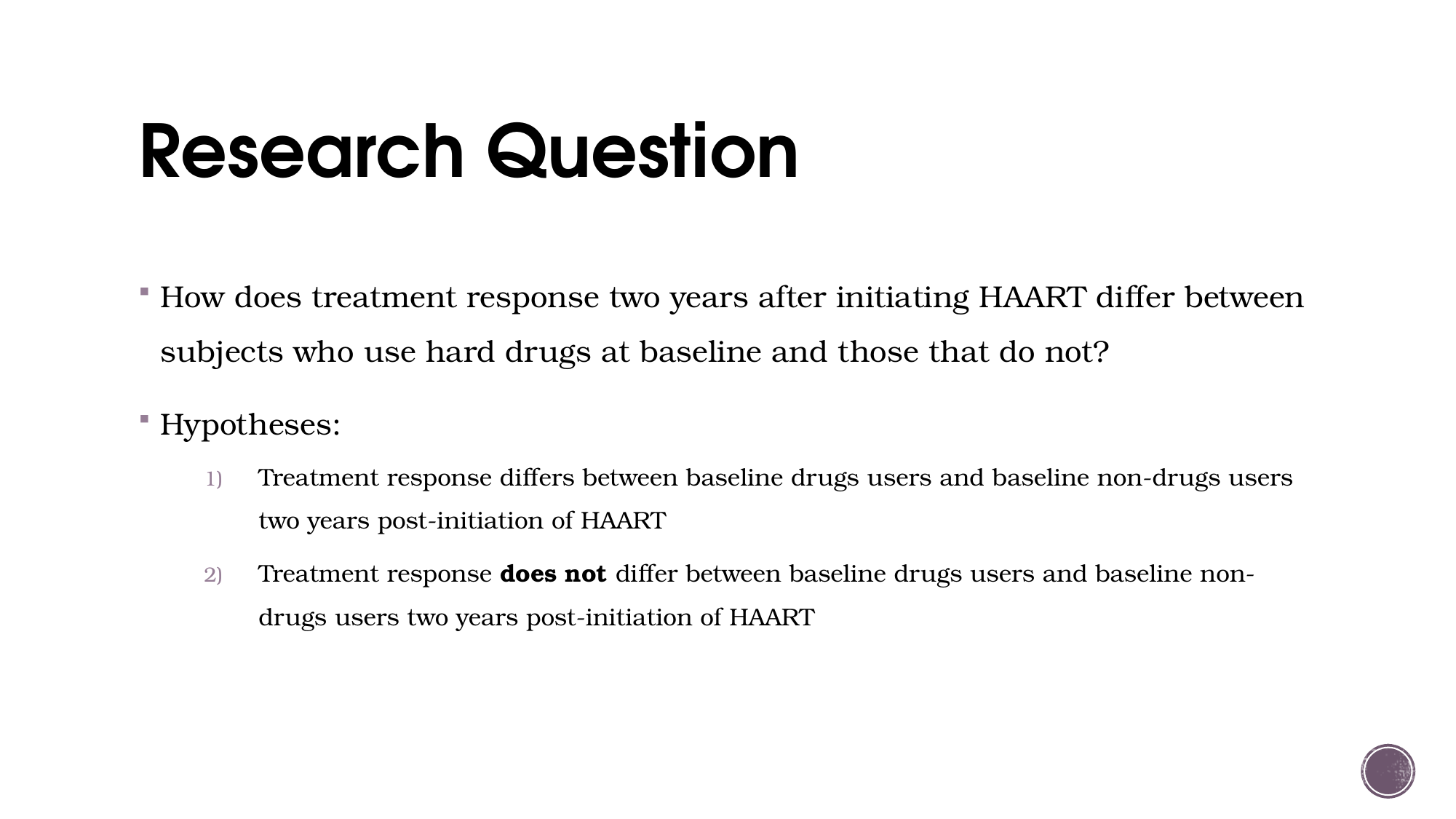

# Research Question
How does treatment response two years after initiating HAART differ between subjects who use hard drugs at baseline and those that do not?
Hypotheses:
Treatment response differs between baseline drugs users and baseline non-drugs users two years post-initiation of HAART
Treatment response does not differ between baseline drugs users and baseline non-drugs users two years post-initiation of HAART